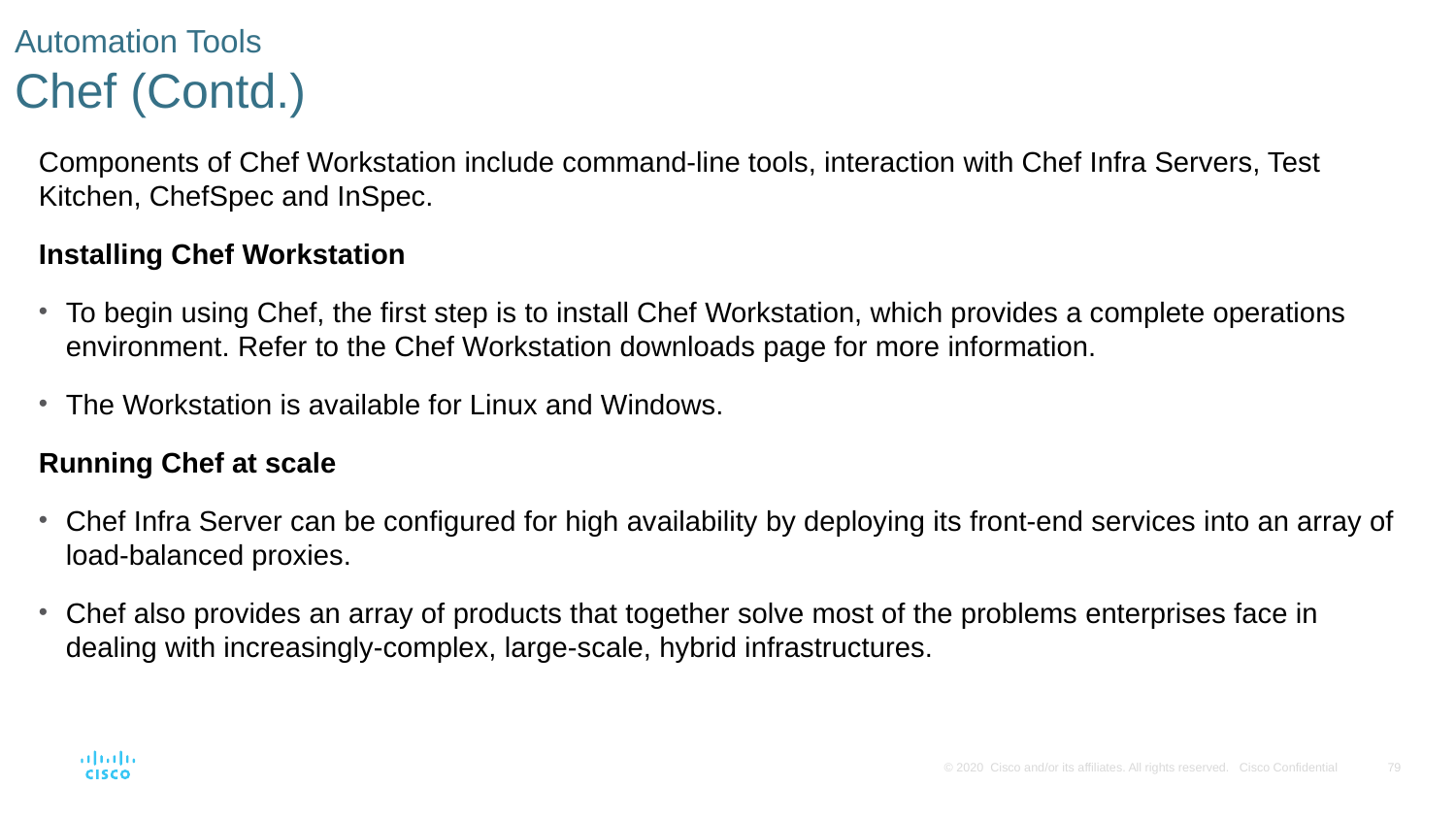

# Automation Tools Chef (Contd.)
Components of Chef Workstation include command-line tools, interaction with Chef Infra Servers, Test Kitchen, ChefSpec and InSpec.
Installing Chef Workstation
To begin using Chef, the first step is to install Chef Workstation, which provides a complete operations environment. Refer to the Chef Workstation downloads page for more information.
The Workstation is available for Linux and Windows.
Running Chef at scale
Chef Infra Server can be configured for high availability by deploying its front-end services into an array of load-balanced proxies.
Chef also provides an array of products that together solve most of the problems enterprises face in dealing with increasingly-complex, large-scale, hybrid infrastructures.